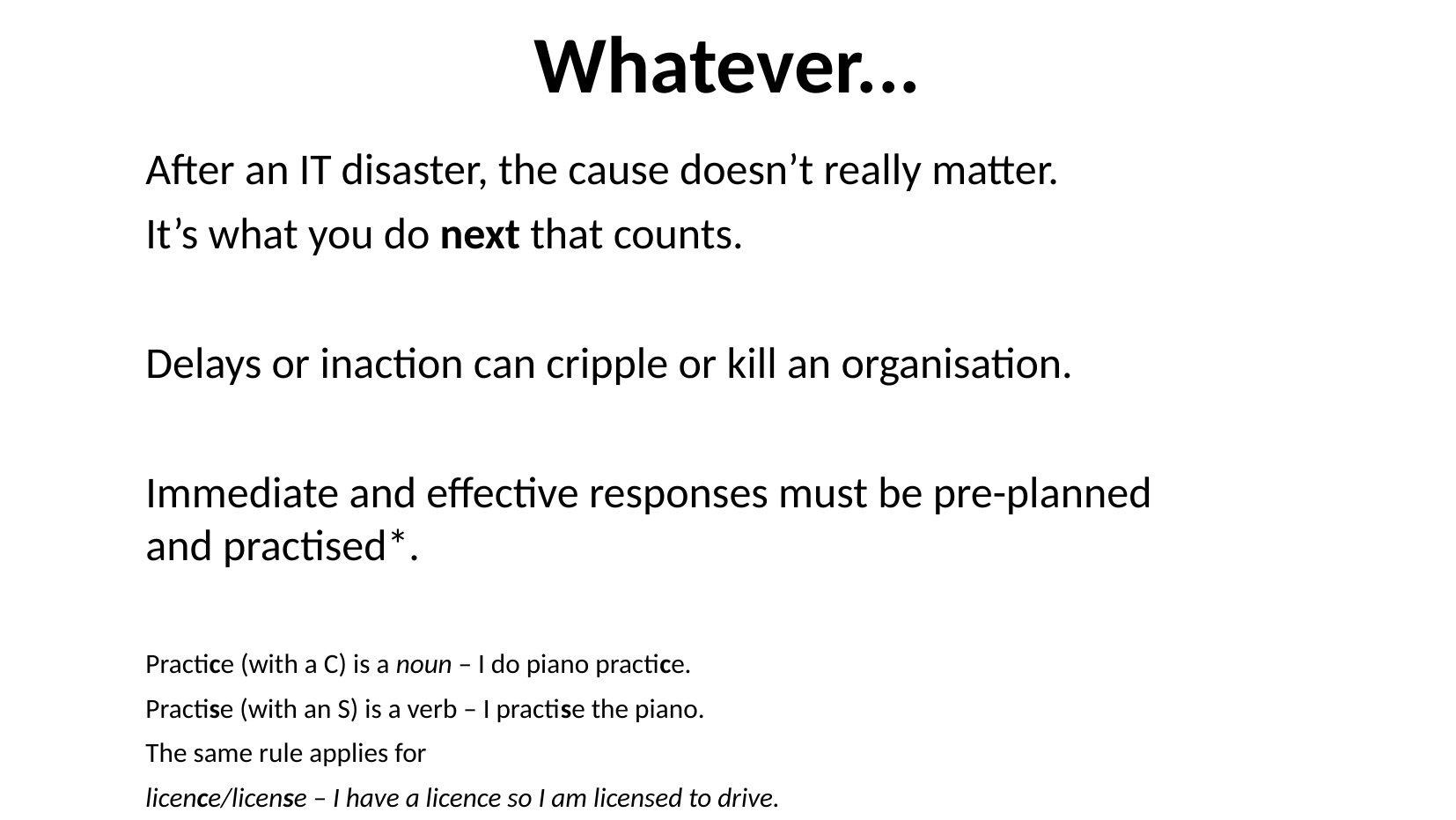

# Whatever...
After an IT disaster, the cause doesn’t really matter.
It’s what you do next that counts.

Delays or inaction can cripple or kill an organisation.

Immediate and effective responses must be pre-planned and practised*.

Practice (with a C) is a noun – I do piano practice.
Practise (with an S) is a verb – I practise the piano.
The same rule applies for
licence/license – I have a licence so I am licensed to drive.
advice/advise – Give advice if you want to advise someone.
You’re welcome.